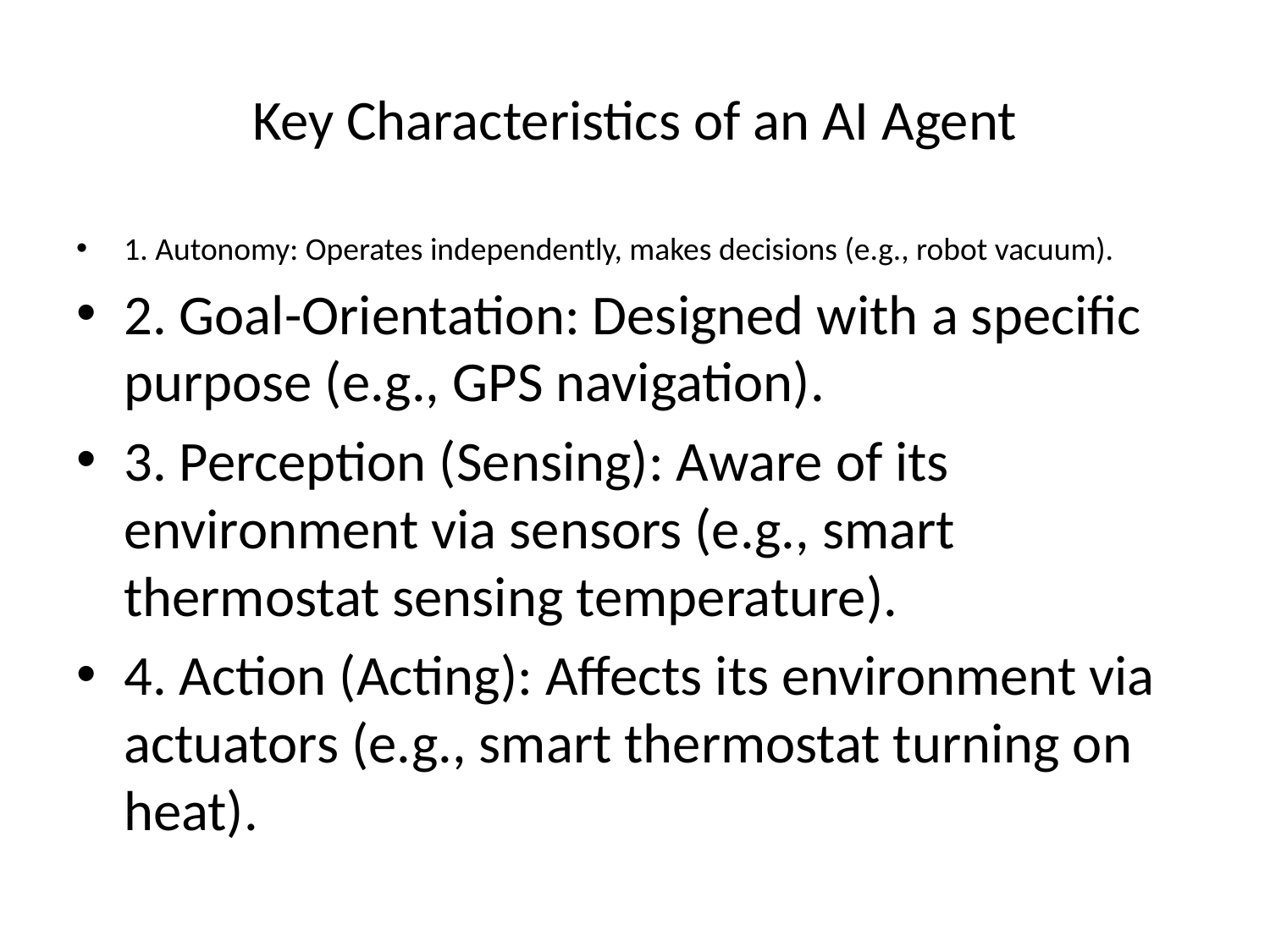

# Key Characteristics of an AI Agent
1. Autonomy: Operates independently, makes decisions (e.g., robot vacuum).
2. Goal-Orientation: Designed with a specific purpose (e.g., GPS navigation).
3. Perception (Sensing): Aware of its environment via sensors (e.g., smart thermostat sensing temperature).
4. Action (Acting): Affects its environment via actuators (e.g., smart thermostat turning on heat).